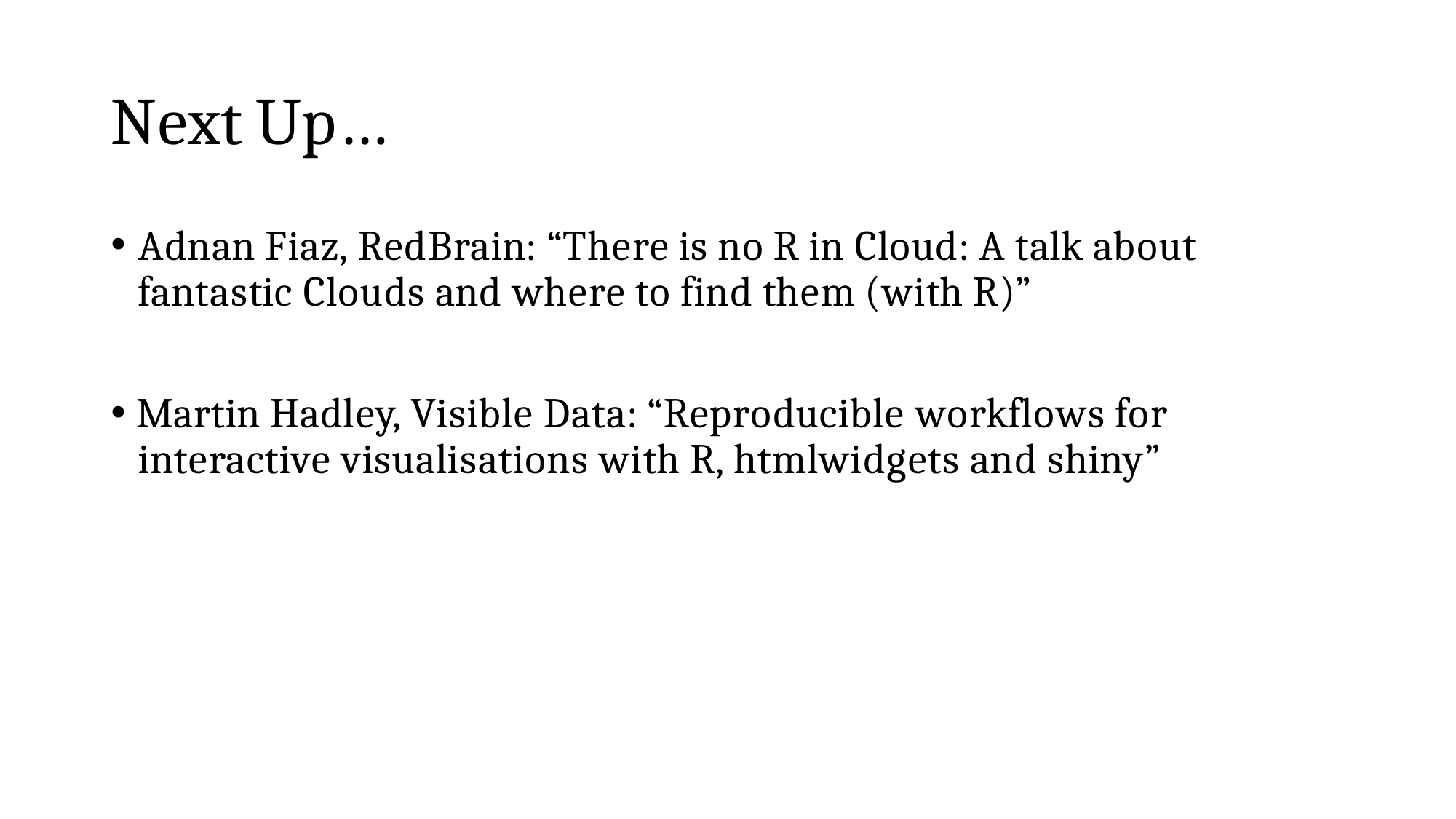

# Next Up…
Adnan Fiaz, RedBrain: “There is no R in Cloud: A talk about fantastic Clouds and where to find them (with R)”

Martin Hadley, Visible Data: “Reproducible workflows for interactive visualisations with R, htmlwidgets and shiny”